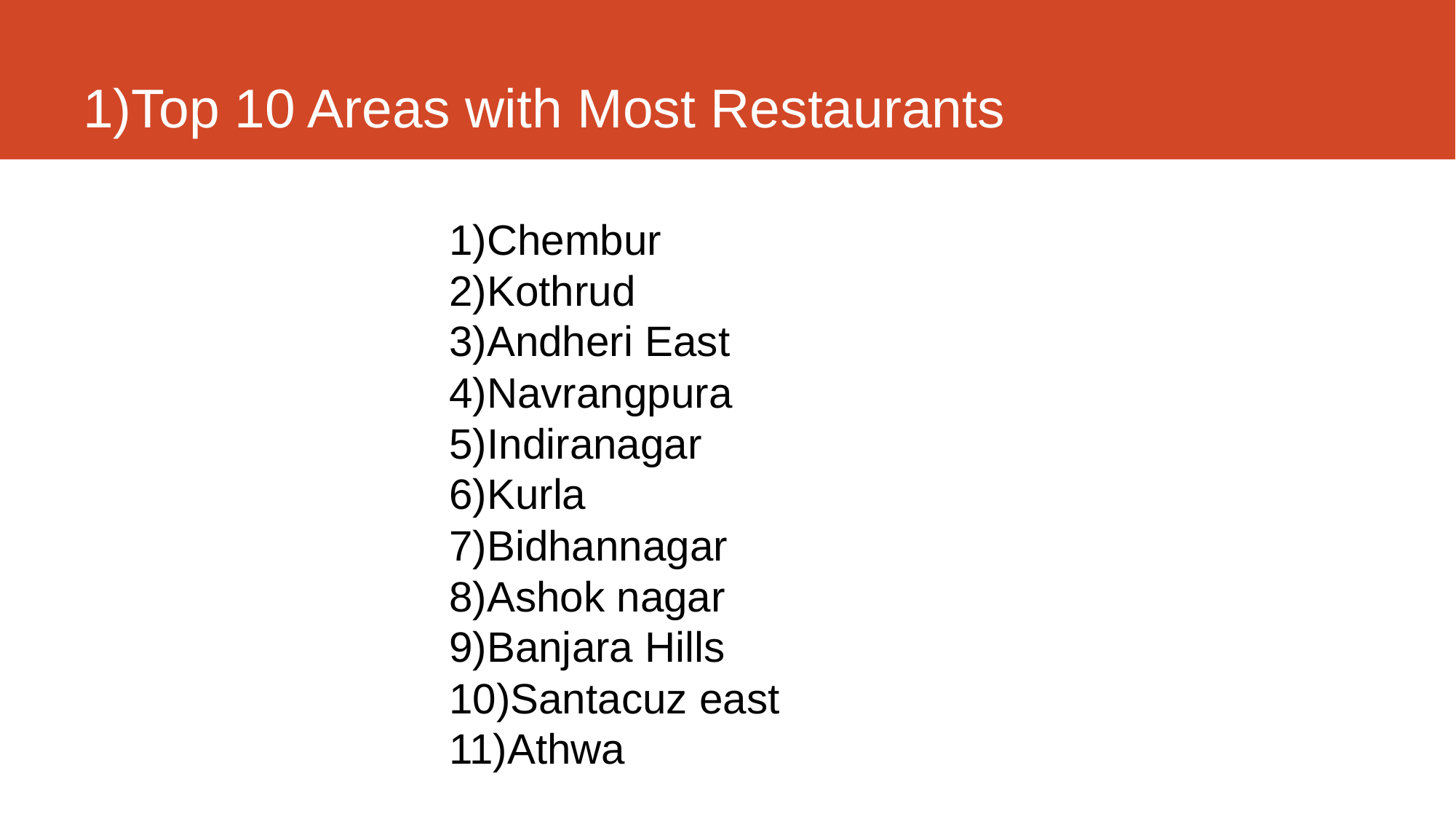

# 1)Top 10 Areas with Most Restaurants
1)Chembur
2)Kothrud
3)Andheri East
4)Navrangpura
5)Indiranagar
6)Kurla
7)Bidhannagar
8)Ashok nagar
9)Banjara Hills
10)Santacuz east
11)Athwa